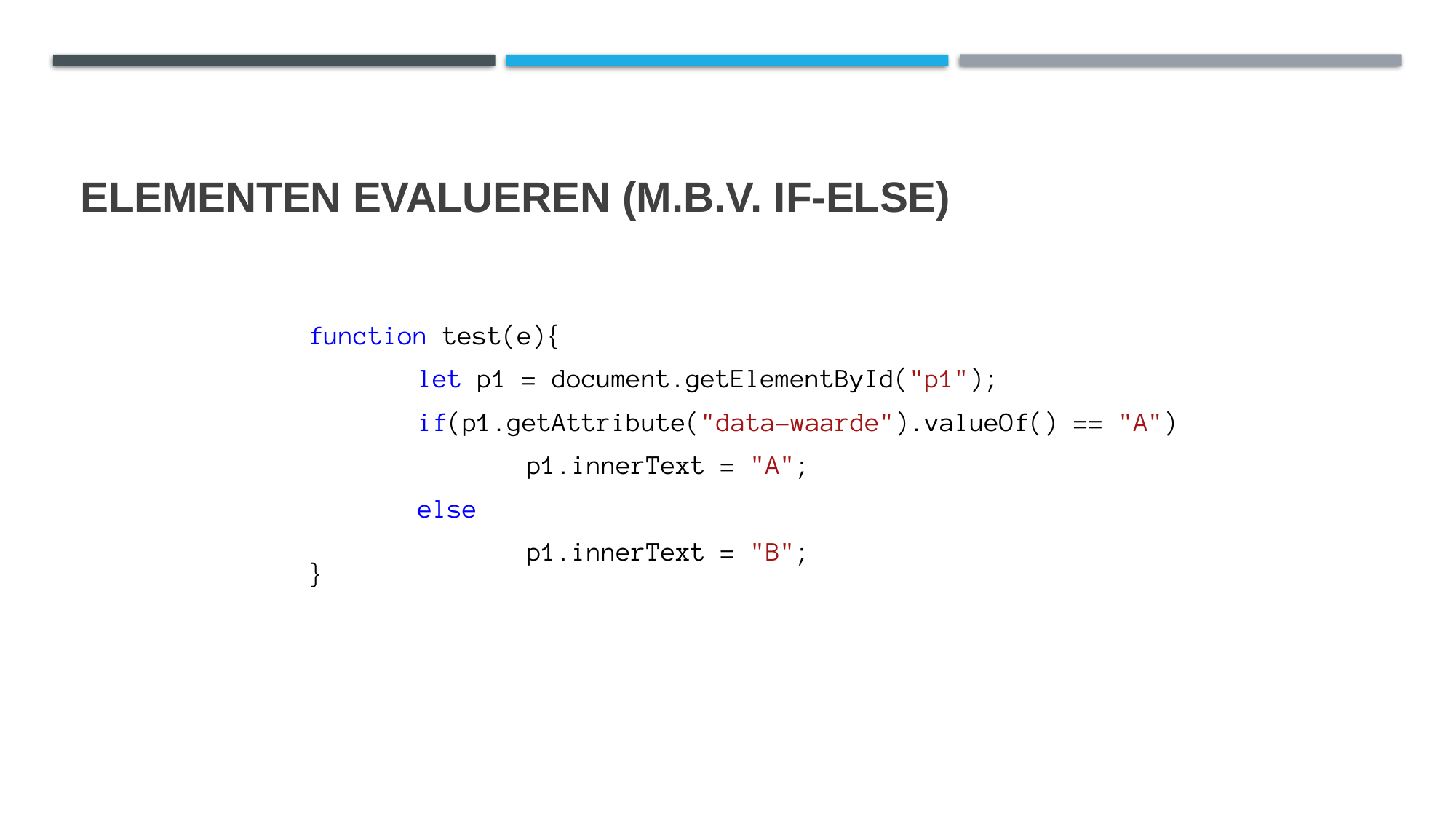

# Elementen evalueren (M.b.v. if-else)
function test(e){

	let p1 = document.getElementById("p1");

	if(p1.getAttribute("data-waarde").valueOf() == "A")

		p1.innerText = "A";

	else

		p1.innerText = "B";
}